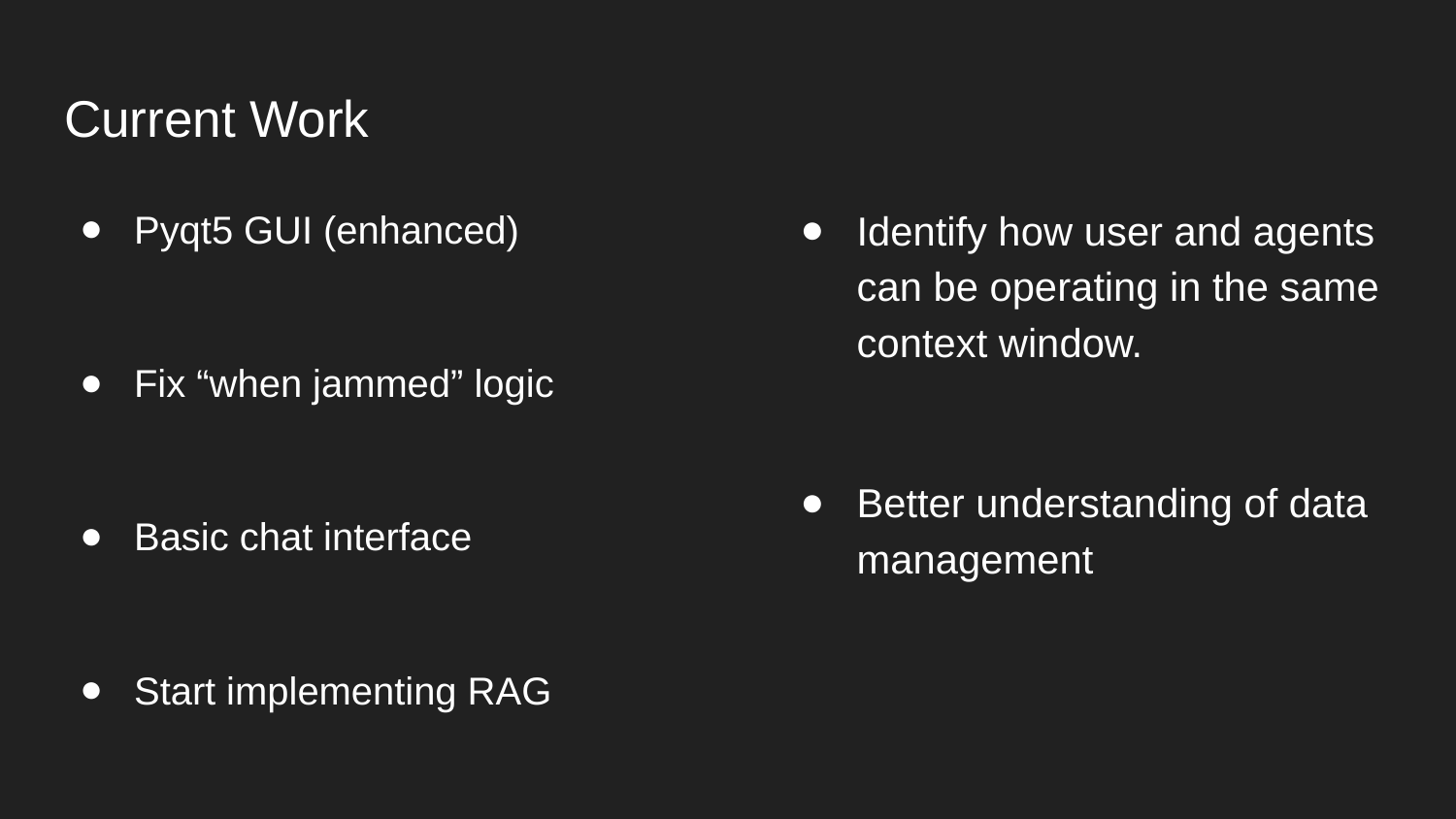

# Current Work
Pyqt5 GUI (enhanced)

Fix “when jammed” logic

Basic chat interface

Start implementing RAG
Identify how user and agents can be operating in the same context window.

Better understanding of data management